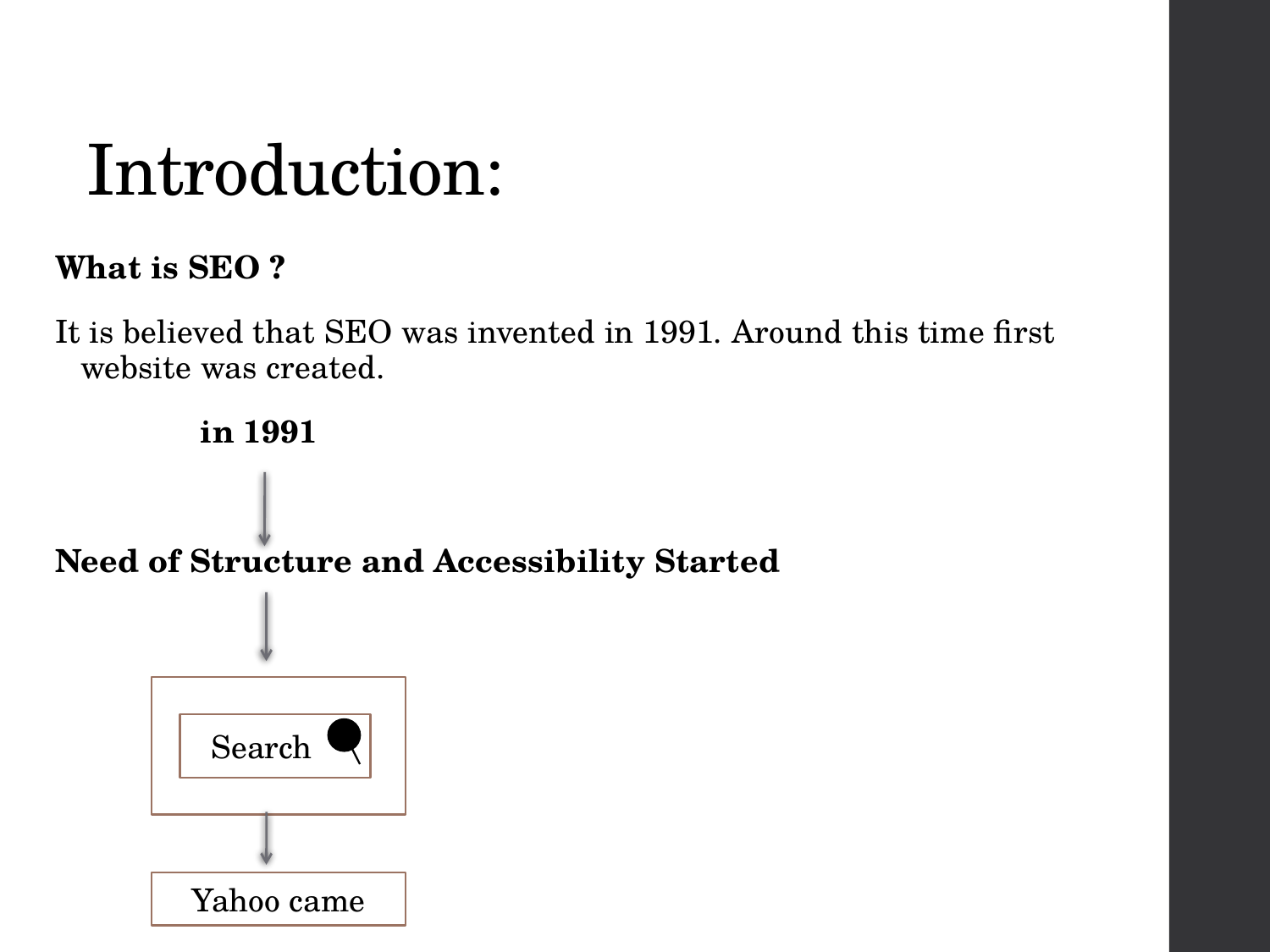

# Introduction:
What is SEO ?
It is believed that SEO was invented in 1991. Around this time first website was created.
                in 1991

Need of Structure and Accessibility Started

Search

Yahoo came